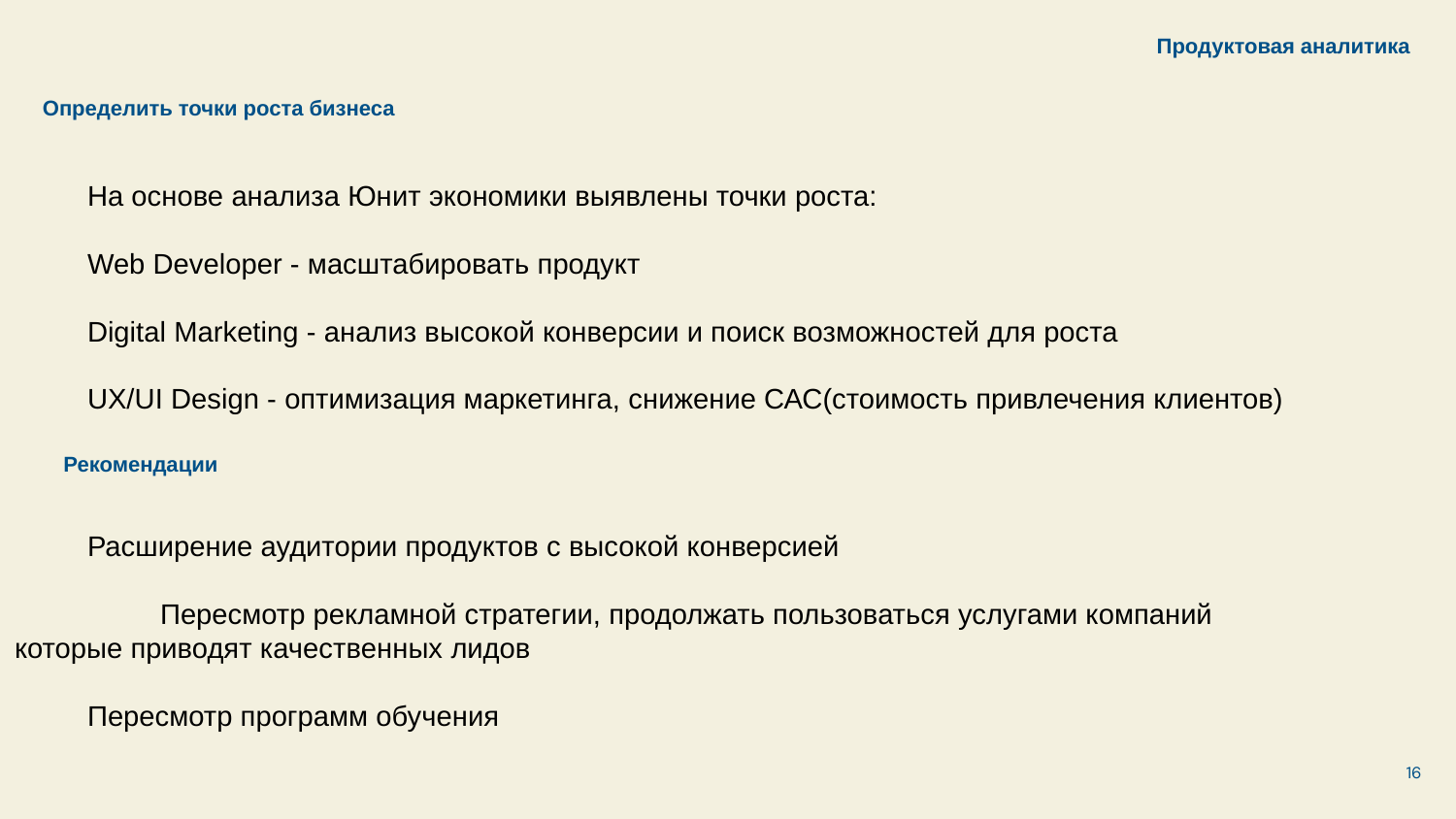

Продуктовая аналитика
   Определить точки роста бизнеса

На основе анализа Юнит экономики выявлены точки роста:

Web Developer - масштабировать продукт

Digital Marketing - анализ высокой конверсии и поиск возможностей для роста

UX/UI Design - оптимизация маркетинга, снижение САС(стоимость привлечения клиентов)

   Рекомендации
Расширение аудитории продуктов с высокой конверсией

	Пересмотр рекламной стратегии, продолжать пользоваться услугами компаний которые приводят качественных лидов

Пересмотр программ обучения
16